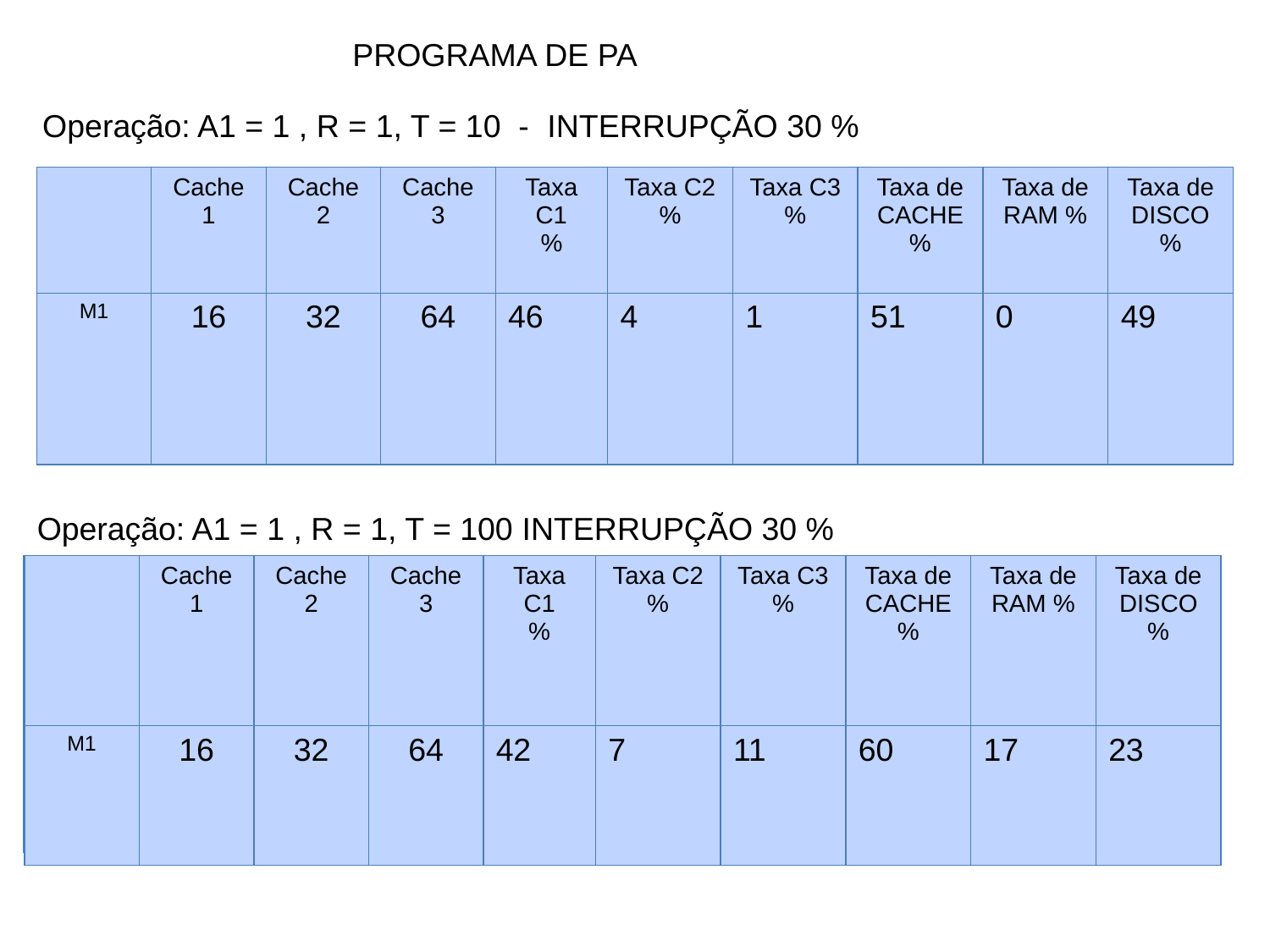

PROGRAMA DE PA
Operação: A1 = 1 , R = 1, T = 10  -  INTERRUPÇÃO 30 %

|  | Cache 1 | Cache 2 | Cache 3 | Taxa C1 % | Taxa C2 % | Taxa C3 % | Taxa de CACHE % | Taxa de RAM % | Taxa de DISCO % |
| --- | --- | --- | --- | --- | --- | --- | --- | --- | --- |
| M1 | 16 | 32 | 64 | 46 | 4 | 1 | 51 | 0 | 49 |
Operação: A1 = 1 , R = 1, T = 100 INTERRUPÇÃO 30 %

|  | Cache 1 | Cache 2 | Cache 3 | Taxa C1 % | Taxa C2 % | Taxa C3 % | Taxa de CACHE % | Taxa de RAM % | Taxa de DISCO % |
| --- | --- | --- | --- | --- | --- | --- | --- | --- | --- |
| M1 | 16 | 32 | 64 | 42 | 7 | 11 | 60 | 17 | 23 |
|  | Cache 1 | Cache 2 | Cache 3 | Taxa C1 % | Taxa C2 % | Taxa C3 % | Taxa de CACHE % | Taxa de RAM % |
| --- | --- | --- | --- | --- | --- | --- | --- | --- |
| M1 | 16 | 32 | 64 | 66 | 18 | 38 | 52 | 48 |